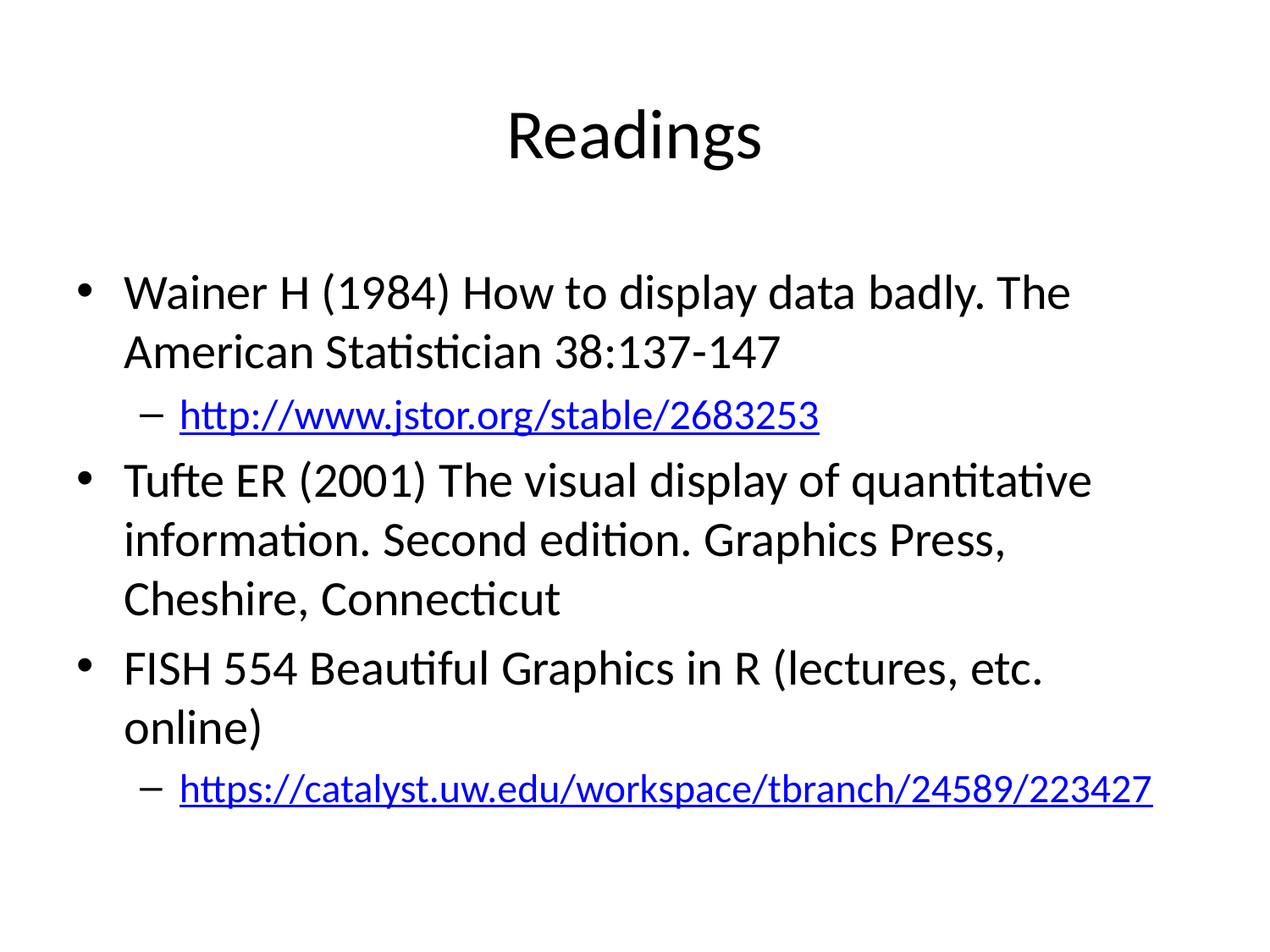

# Readings
Wainer H (1984) How to display data badly. The American Statistician 38:137-147
http://www.jstor.org/stable/2683253
Tufte ER (2001) The visual display of quantitative information. Second edition. Graphics Press, Cheshire, Connecticut
FISH 554 Beautiful Graphics in R (lectures, etc. online)
https://catalyst.uw.edu/workspace/tbranch/24589/223427